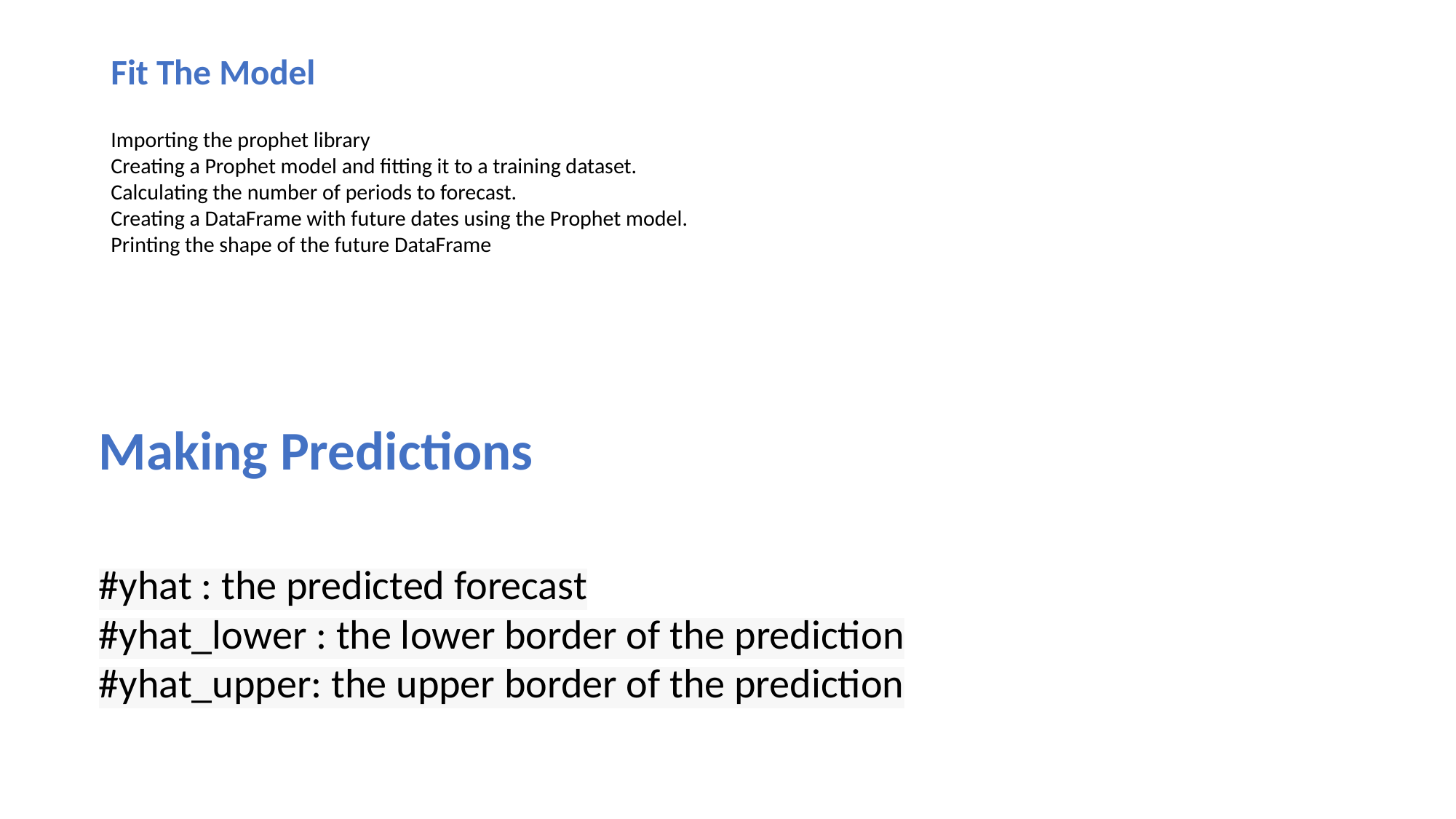

# Fit The Model
Importing the prophet library
Creating a Prophet model and fitting it to a training dataset.
Calculating the number of periods to forecast.
Creating a DataFrame with future dates using the Prophet model.
Printing the shape of the future DataFrame
Making Predictions

#yhat : the predicted forecast
#yhat_lower : the lower border of the prediction
#yhat_upper: the upper border of the prediction